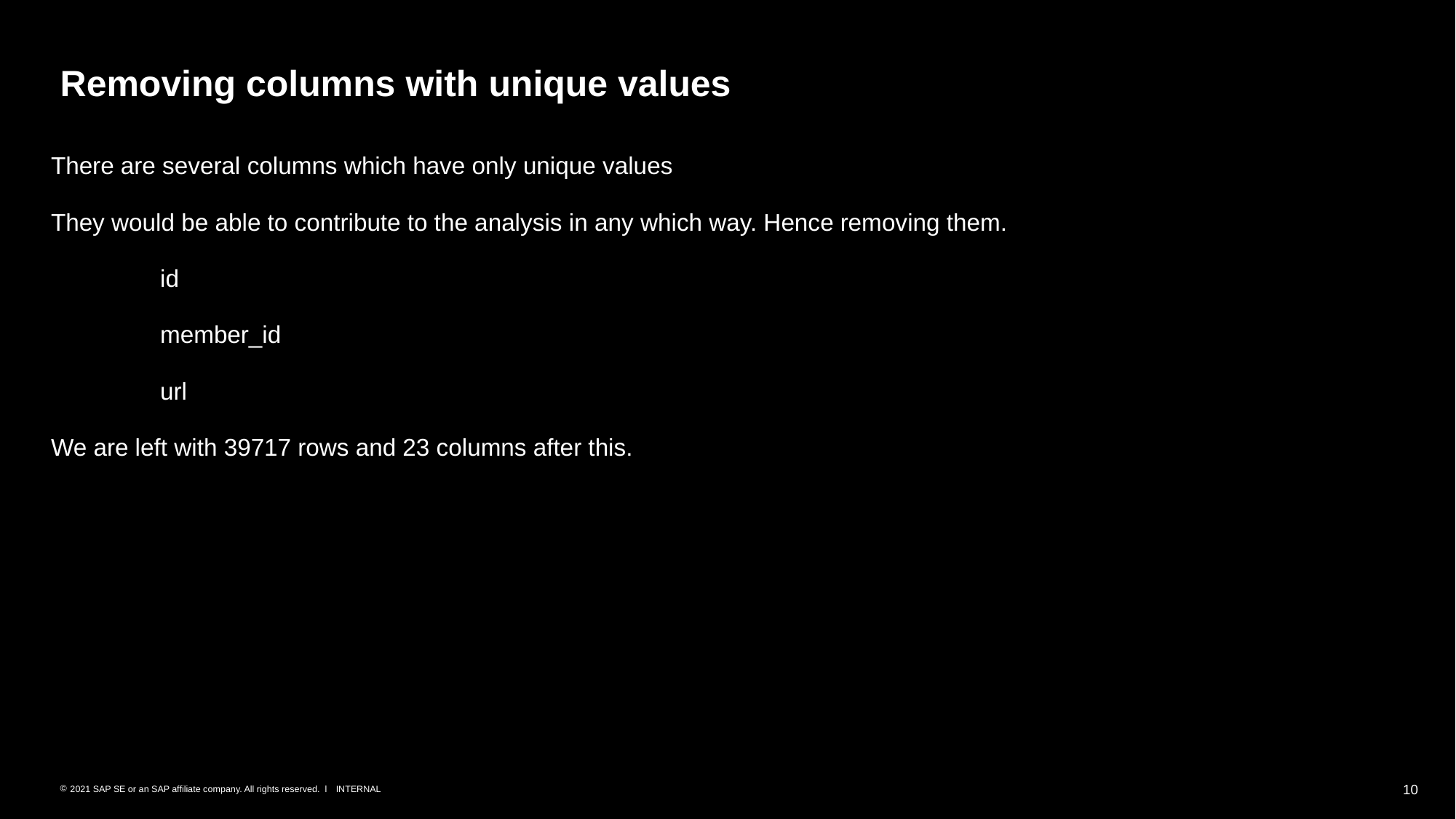

# Removing columns with unique values
There are several columns which have only unique values
They would be able to contribute to the analysis in any which way. Hence removing them.
	id
	member_id
	url
We are left with 39717 rows and 23 columns after this.